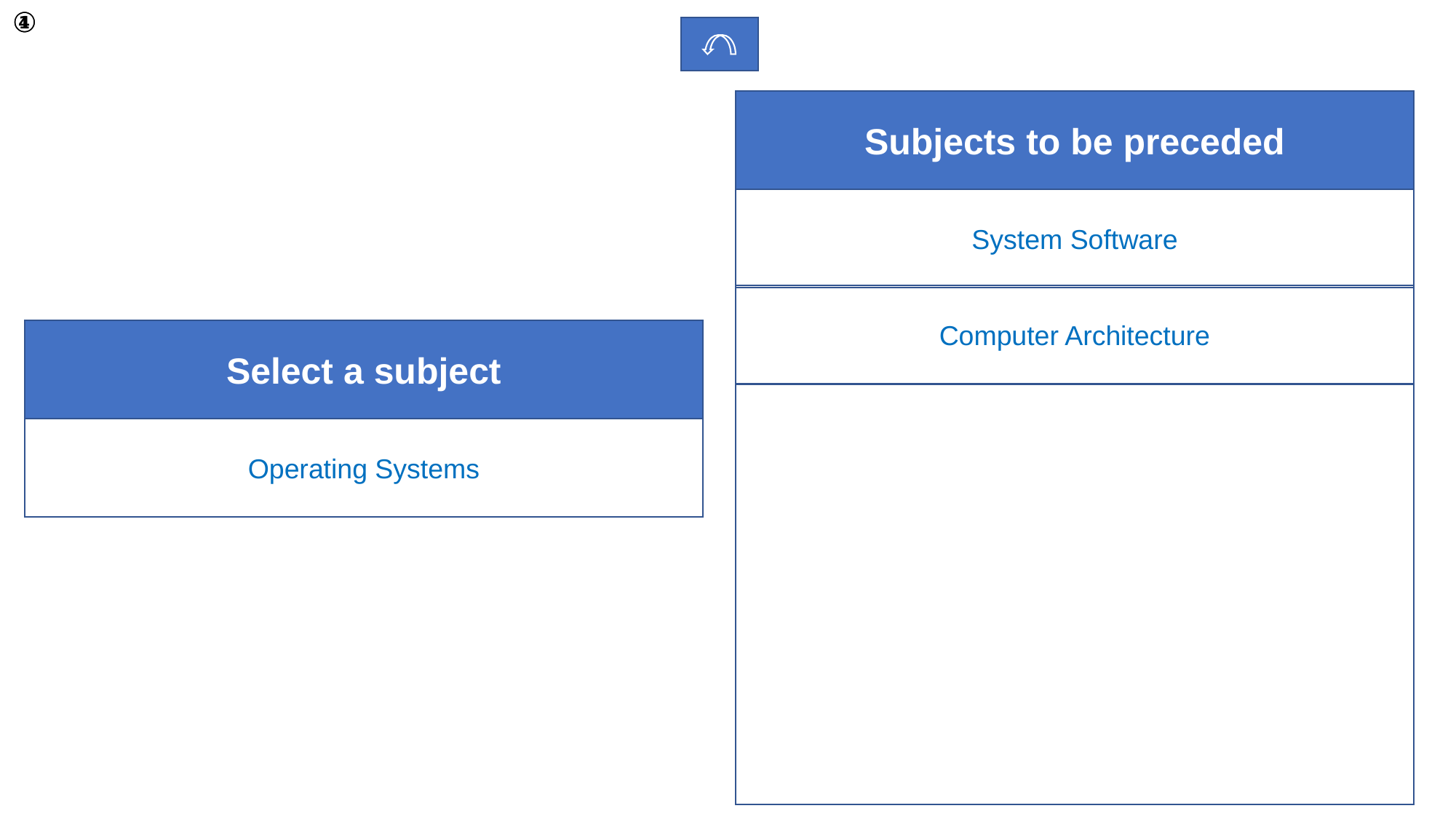

④
①

Subjects to be preceded
System Software
Computer Architecture

Select a subject
Operating Systems